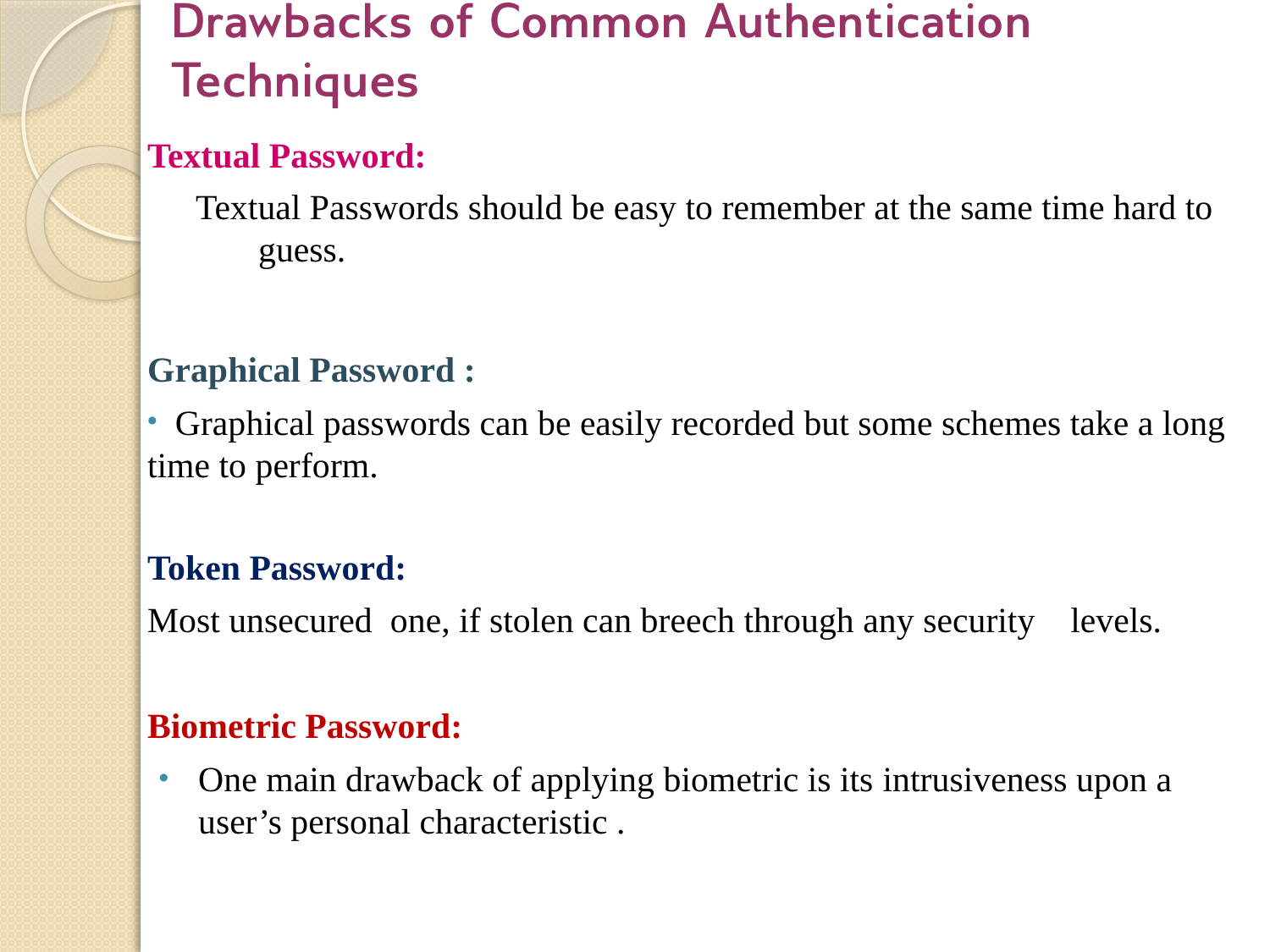

# Drawbacks of Common Authentication Techniques
Textual Password:
 Textual Passwords should be easy to remember at the same time hard to guess.

Graphical Password :
  Graphical passwords can be easily recorded but some schemes take a long time to perform.

Token Password:
Most unsecured  one, if stolen can breech through any security    levels.

Biometric Password:
One main drawback of applying biometric is its intrusiveness upon a user’s personal characteristic .